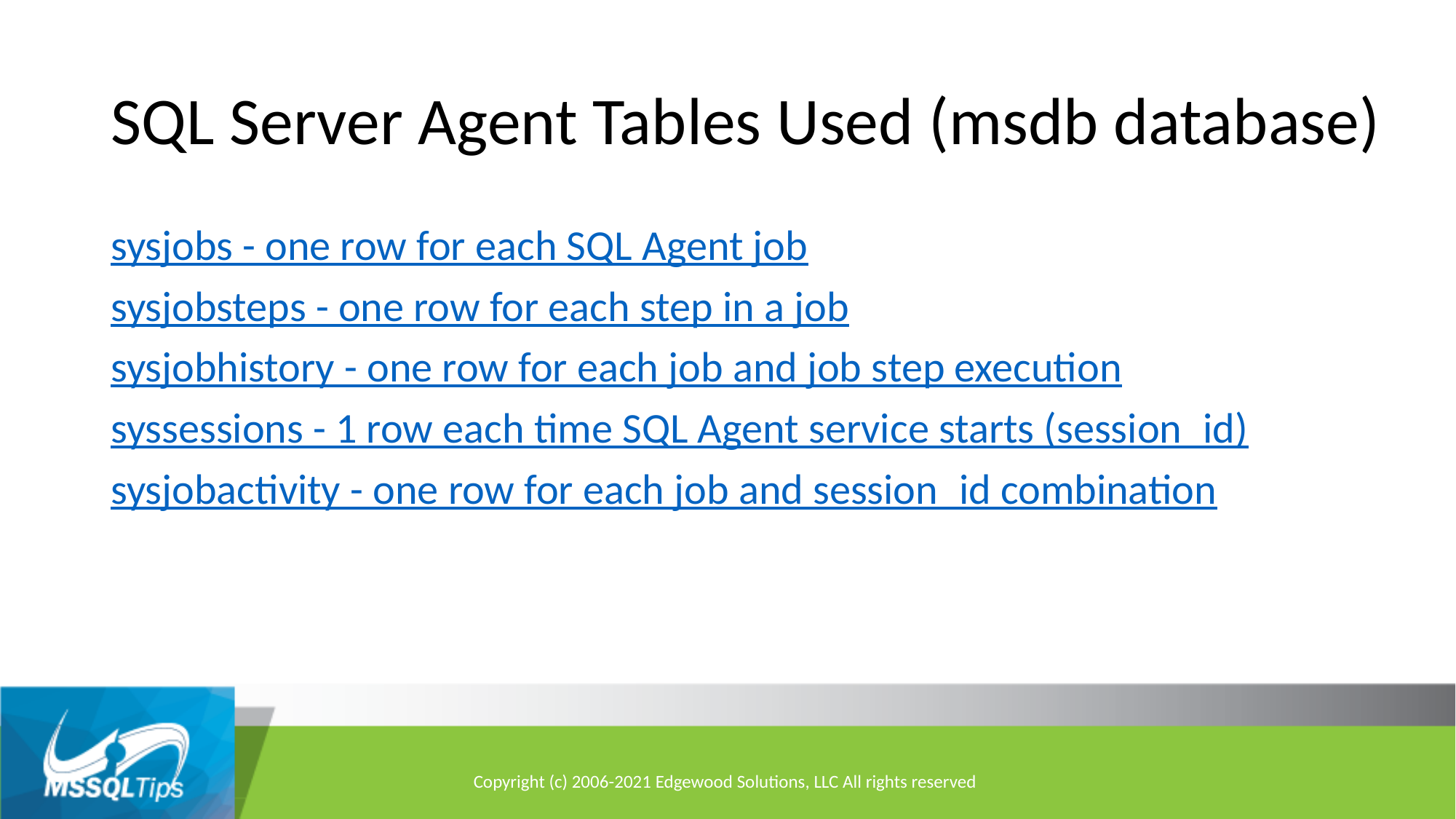

# SQL Server Agent Tables Used (msdb database)
sysjobs - one row for each SQL Agent job
sysjobsteps - one row for each step in a job
sysjobhistory - one row for each job and job step execution
syssessions - 1 row each time SQL Agent service starts (session_id)
sysjobactivity - one row for each job and session_id combination